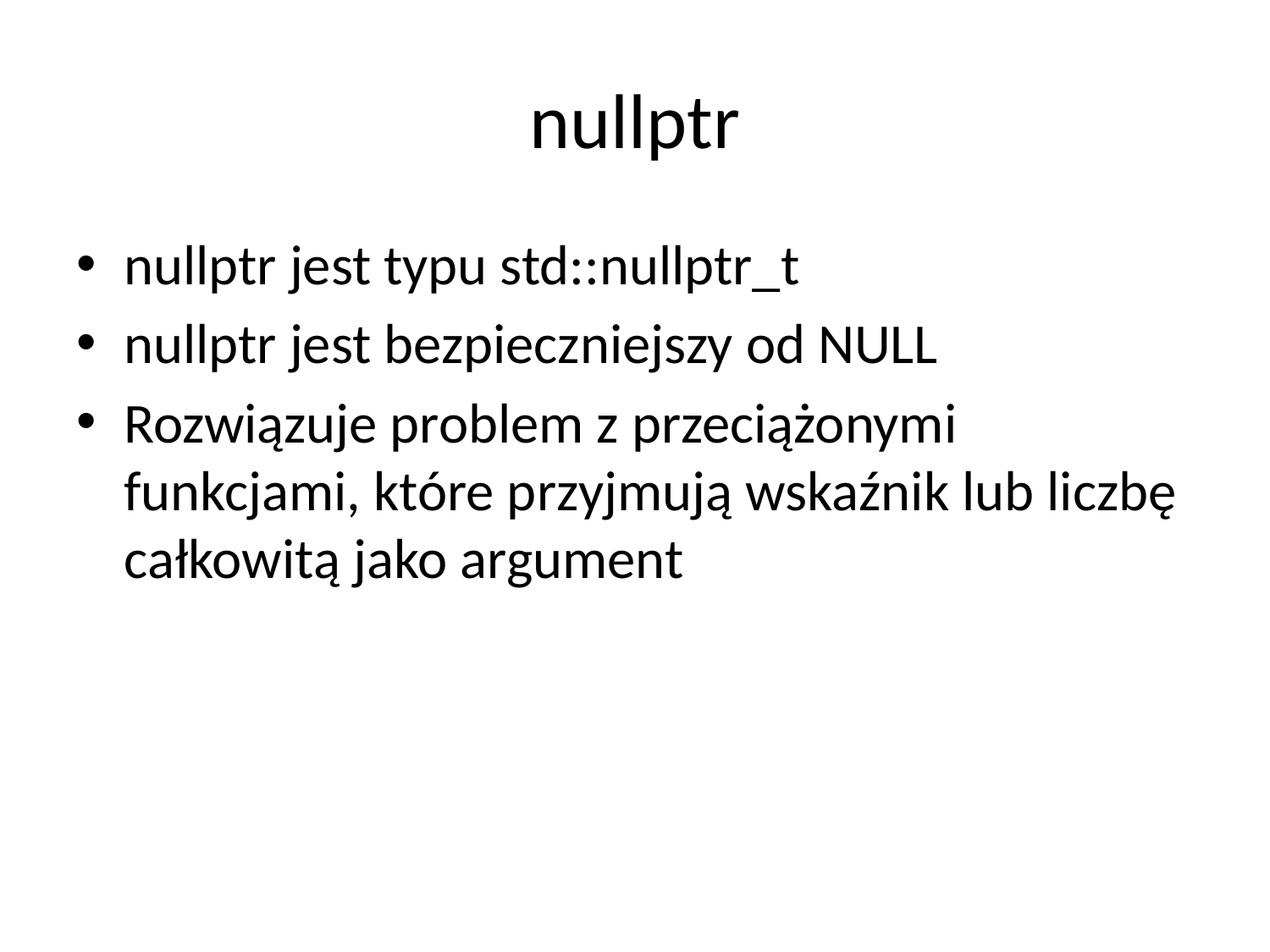

# nullptr
nullptr jest typu std::nullptr_t
nullptr jest bezpieczniejszy od NULL
Rozwiązuje problem z przeciążonymi funkcjami, które przyjmują wskaźnik lub liczbę całkowitą jako argument